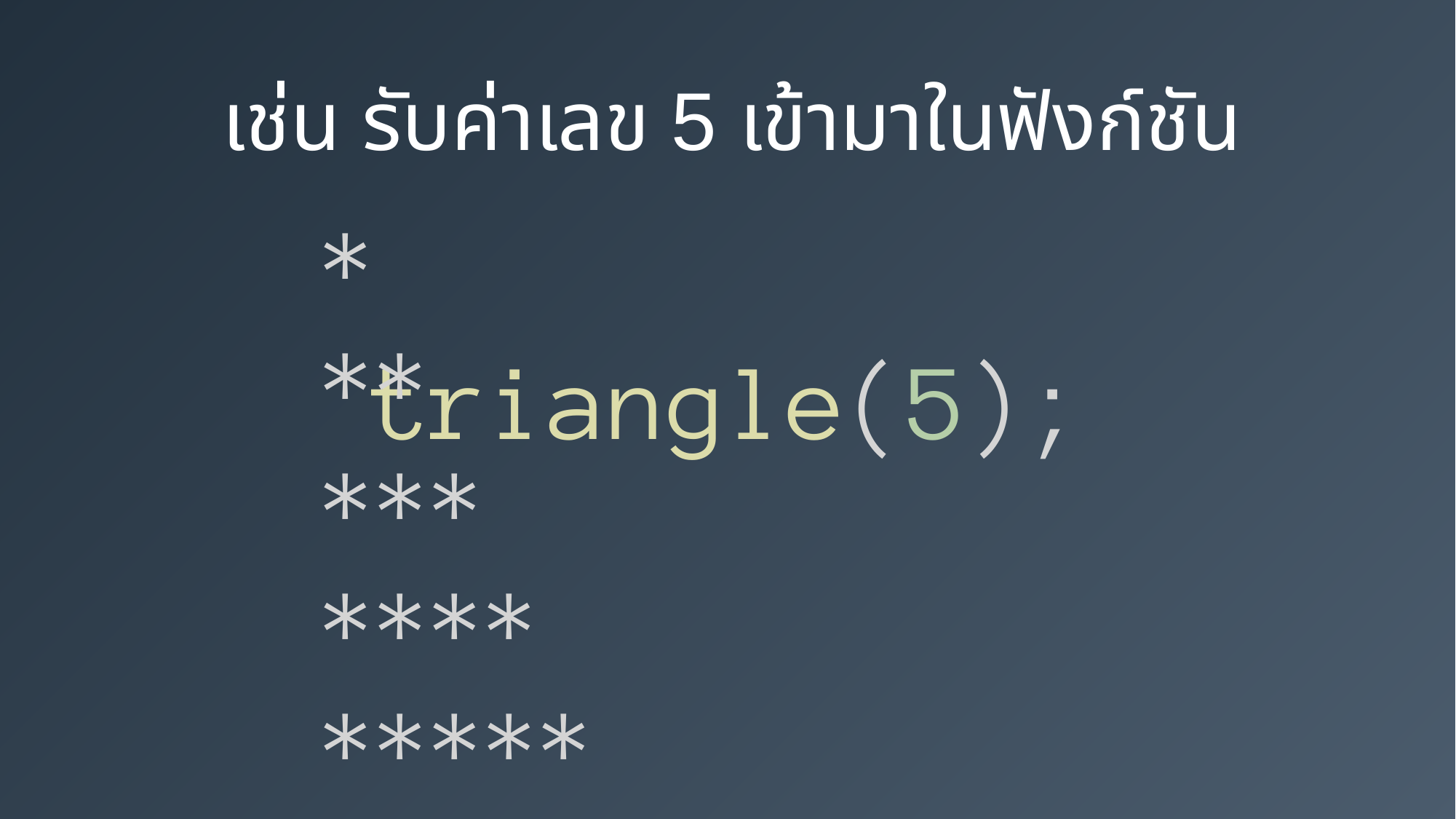

เช่น รับค่าเลข 5 เข้ามาในฟังก์ชัน
*
**
***
****
*****
triangle(5);